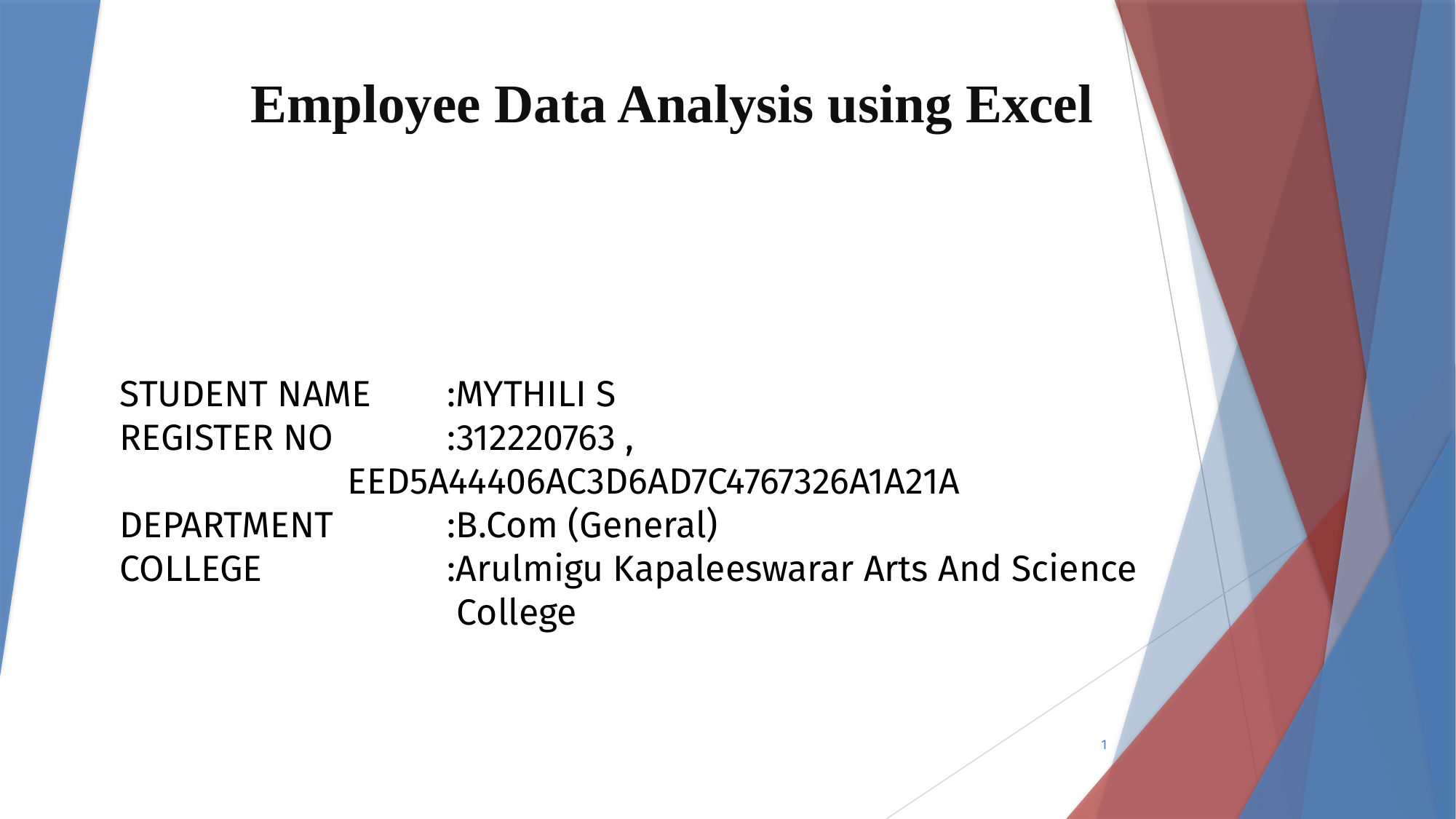

# Employee Data Analysis using Excel
STUDENT NAME	:MYTHILI S
REGISTER NO		:312220763 , 									 EED5A44406AC3D6AD7C4767326A1A21A
DEPARTMENT		:B.Com (General)
COLLEGE		:Arulmigu Kapaleeswarar Arts And Science 					 College

1